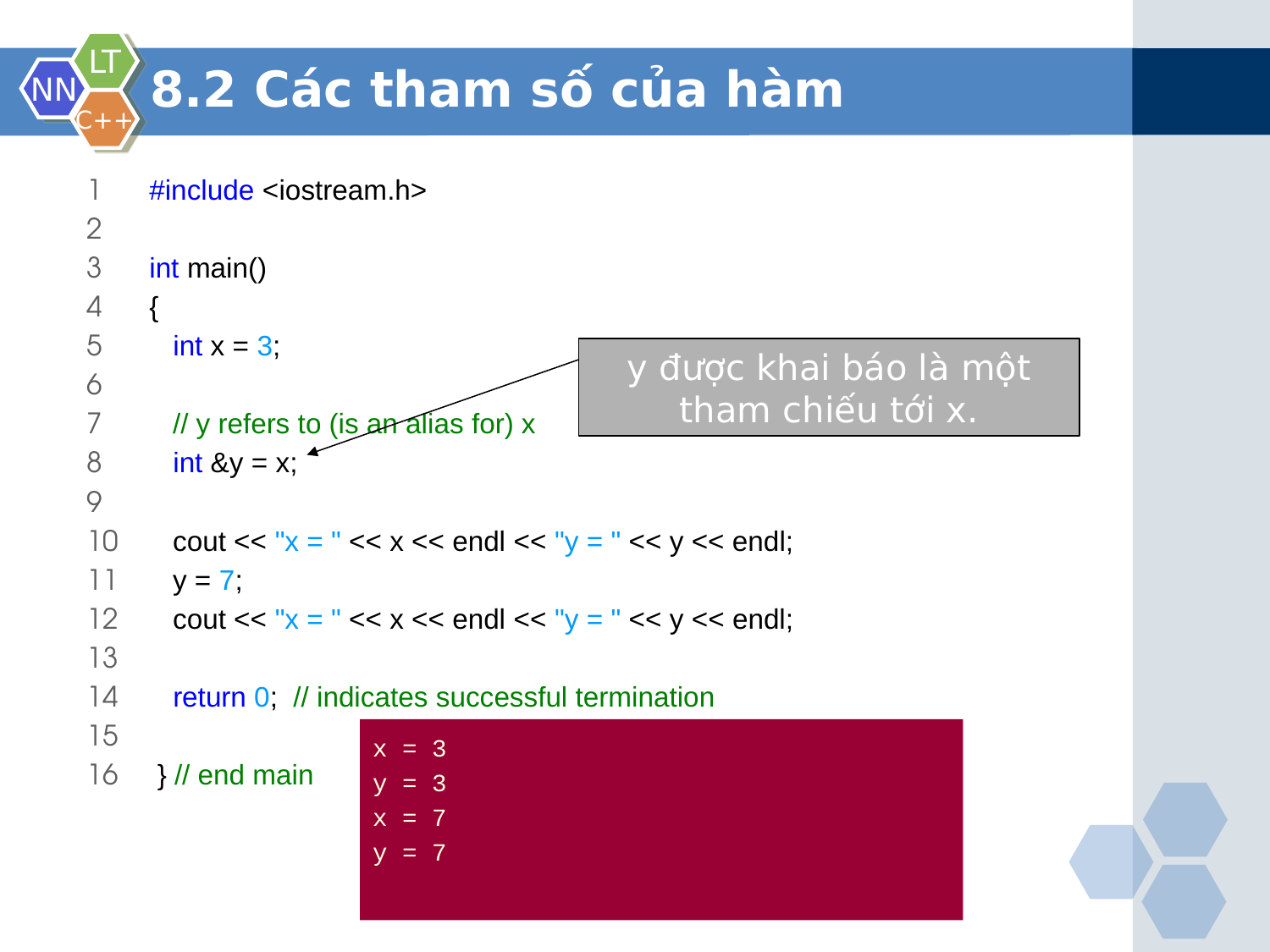

8.2 Các tham số của hàm
1      #include <iostream.h>
2
3      int main()
4      {
5         int x = 3;
6
7         // y refers to (is an alias for) x
8         int &y = x;
9
10       cout << "x = " << x << endl << "y = " << y << endl;
11       y = 7;
12       cout << "x = " << x << endl << "y = " << y << endl;
13
14       return 0;  // indicates successful termination
15
16     } // end main
y được khai báo là một tham chiếu tới x.

x = 3
y = 3
x = 7
y = 7